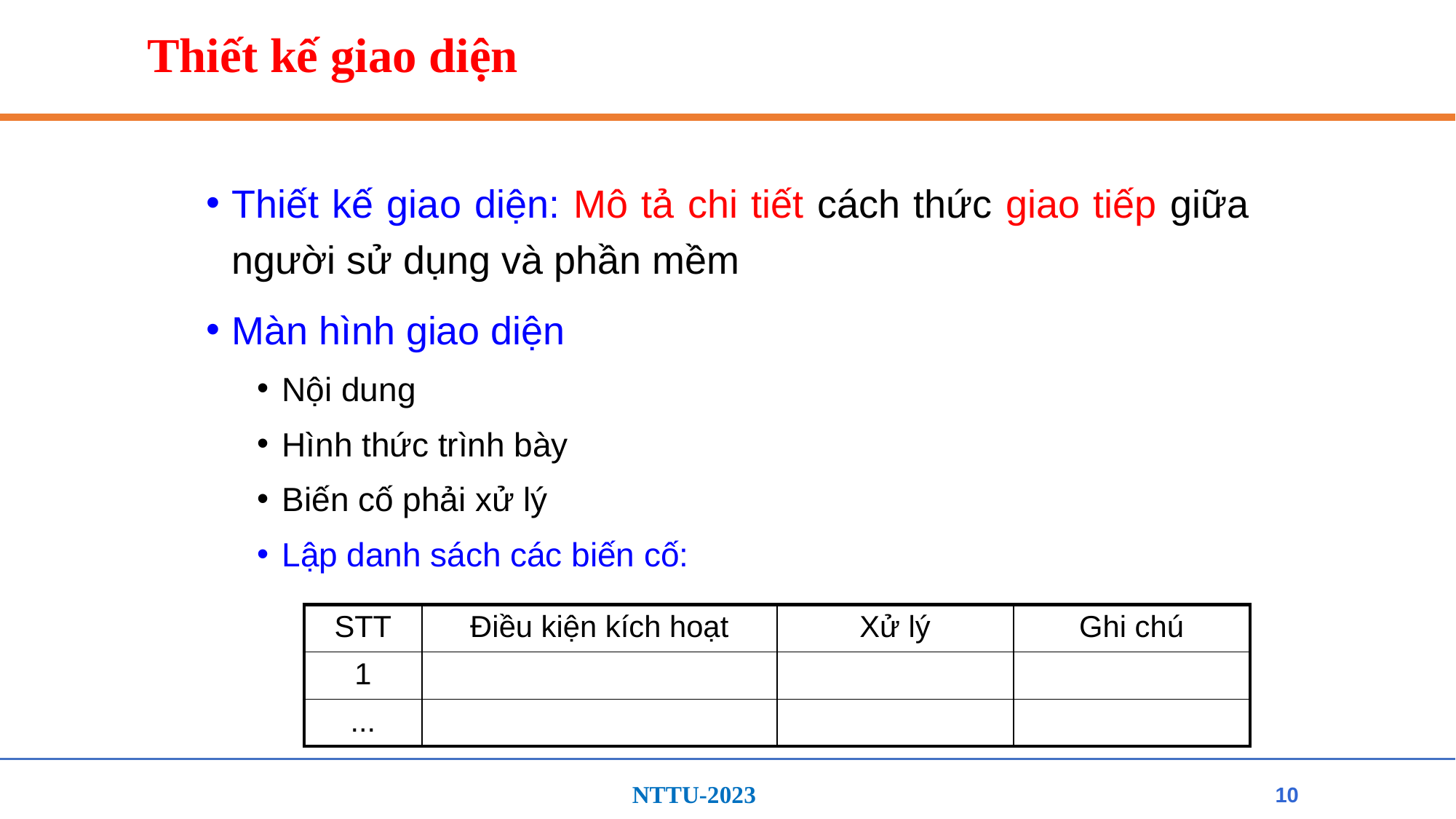

# Thiết kế giao diện
Thiết kế giao diện: Mô tả chi tiết cách thức giao tiếp giữa người sử dụng và phần mềm
Màn hình giao diện
Nội dung
Hình thức trình bày
Biến cố phải xử lý
Lập danh sách các biến cố:

| STT | Điều kiện kích hoạt | Xử lý | Ghi chú |
| --- | --- | --- | --- |
| 1 |  |  |  |
| ... |  |  |  |
10